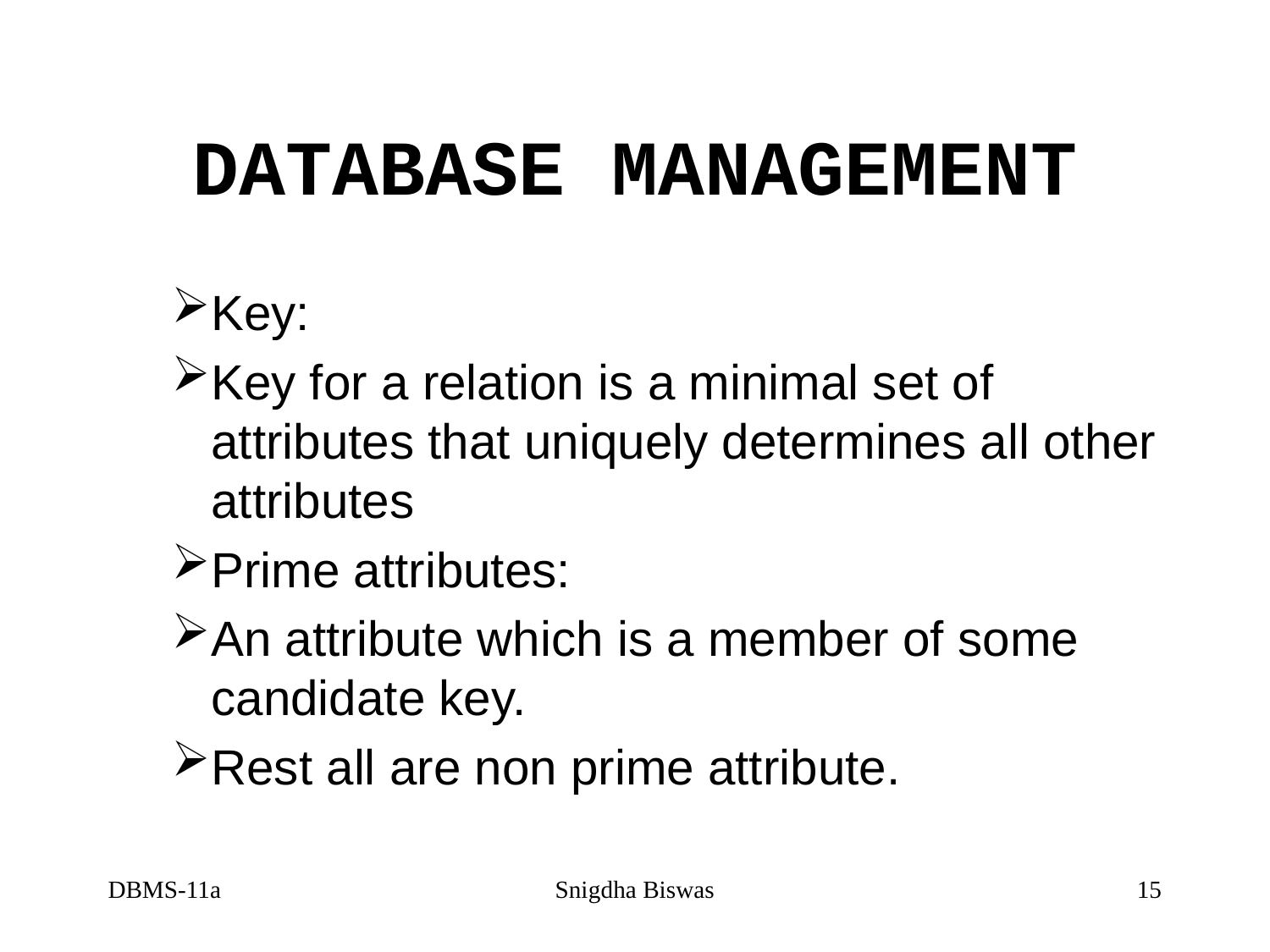

# DATABASE MANAGEMENT
Key:
Key for a relation is a minimal set of attributes that uniquely determines all other attributes
Prime attributes:
An attribute which is a member of some candidate key.
Rest all are non prime attribute.
DBMS-11a
Snigdha Biswas
15